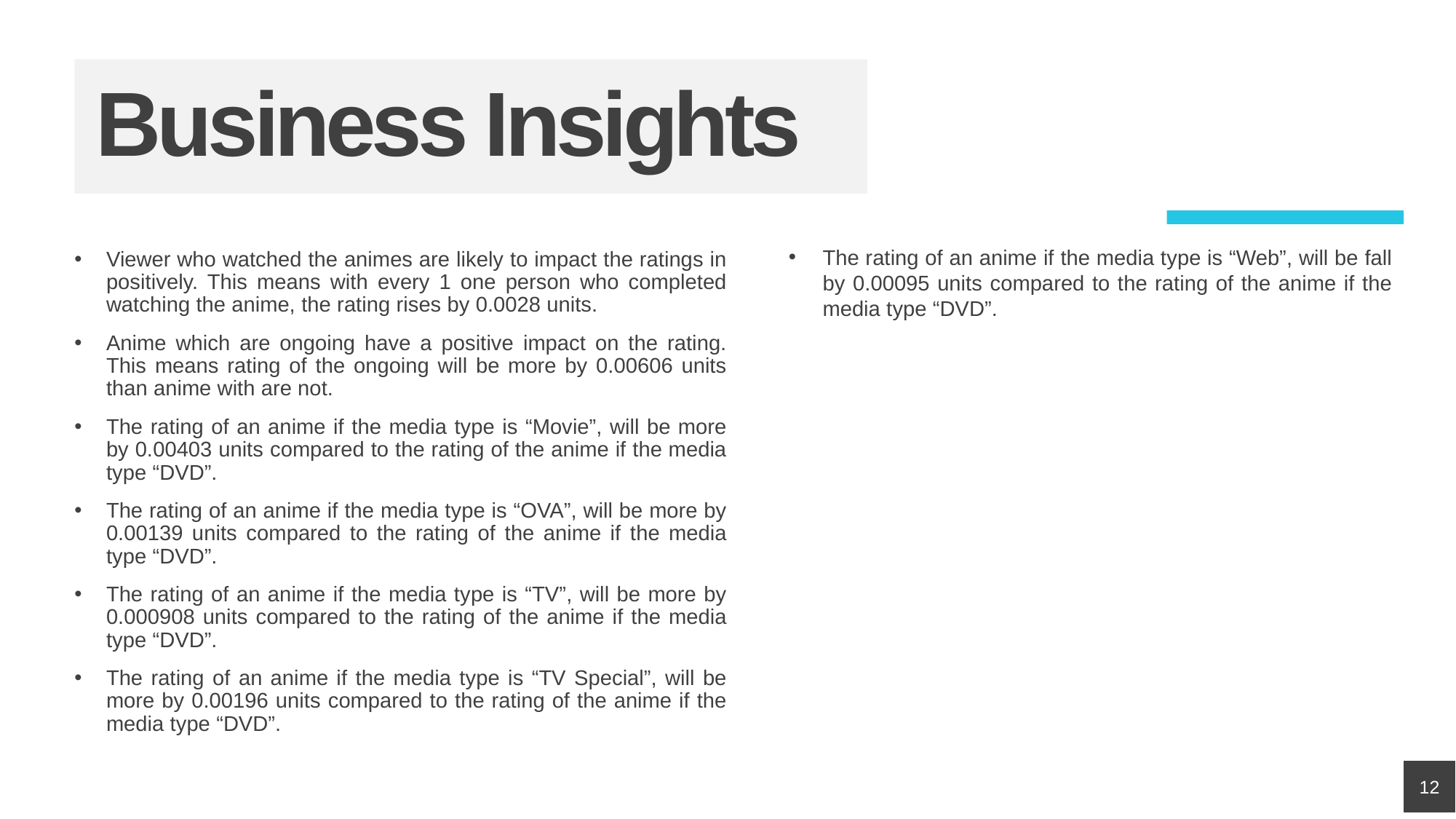

# Business Insights
The rating of an anime if the media type is “Web”, will be fall by 0.00095 units compared to the rating of the anime if the media type “DVD”.

Viewer who watched the animes are likely to impact the ratings in positively. This means with every 1 one person who completed watching the anime, the rating rises by 0.0028 units.
Anime which are ongoing have a positive impact on the rating. This means rating of the ongoing will be more by 0.00606 units than anime with are not.
The rating of an anime if the media type is “Movie”, will be more by 0.00403 units compared to the rating of the anime if the media type “DVD”.
The rating of an anime if the media type is “OVA”, will be more by 0.00139 units compared to the rating of the anime if the media type “DVD”.
The rating of an anime if the media type is “TV”, will be more by 0.000908 units compared to the rating of the anime if the media type “DVD”.
The rating of an anime if the media type is “TV Special”, will be more by 0.00196 units compared to the rating of the anime if the media type “DVD”.

12